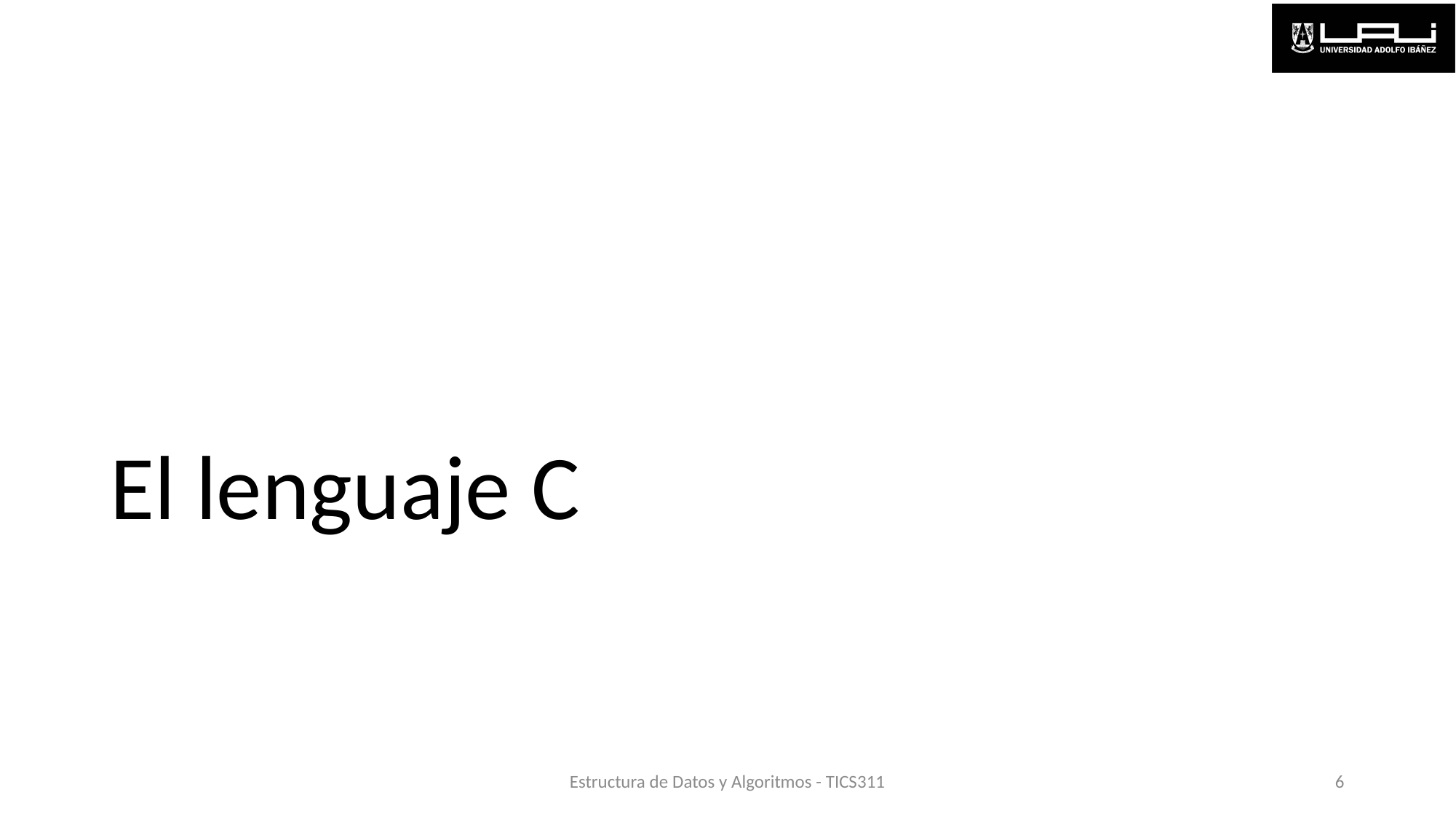

# El lenguaje C
Estructura de Datos y Algoritmos - TICS311
6